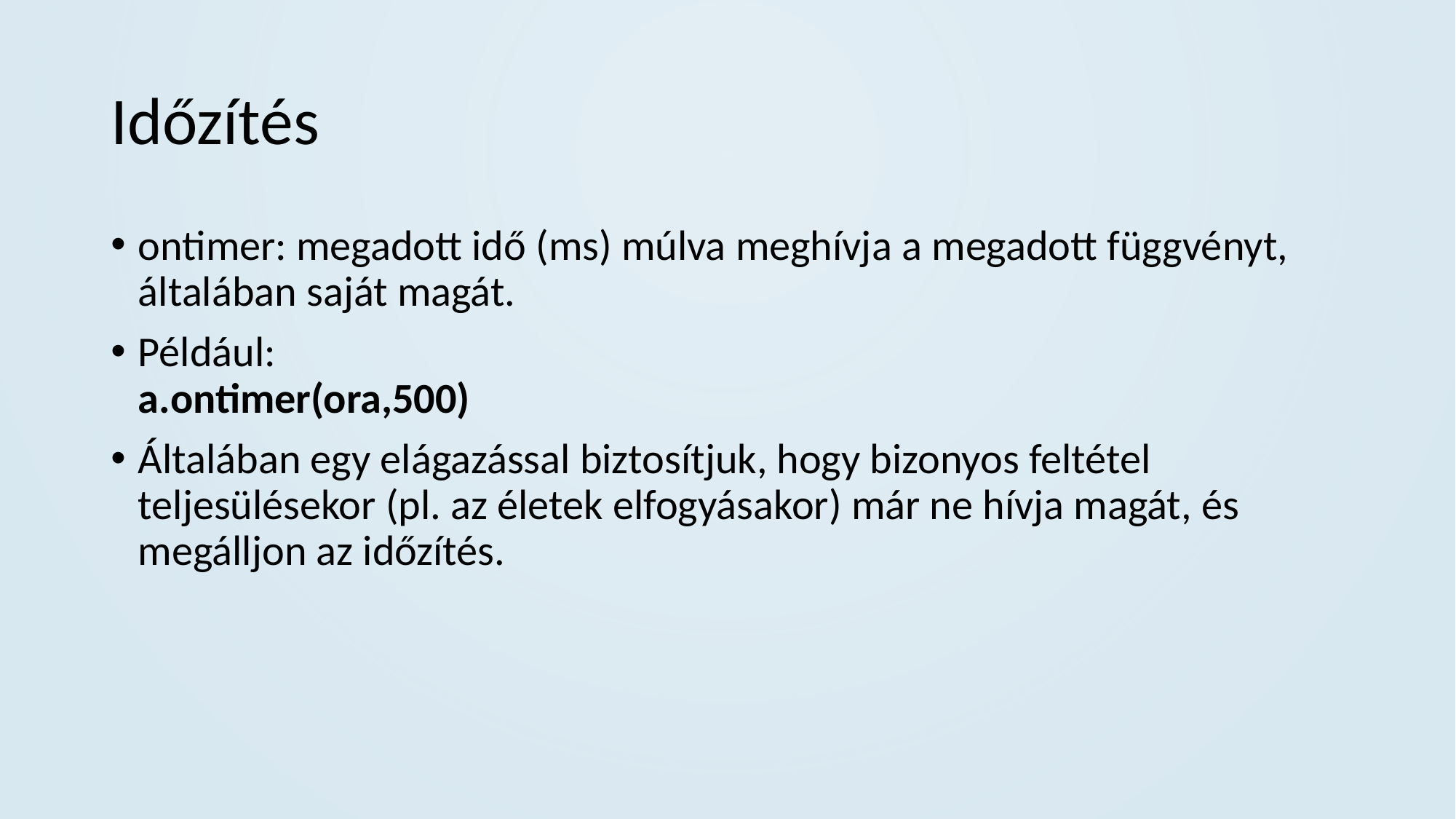

# Időzítés
ontimer: megadott idő (ms) múlva meghívja a megadott függvényt, általában saját magát.
Például:
a.ontimer(ora,500)
Általában egy elágazással biztosítjuk, hogy bizonyos feltétel teljesülésekor (pl. az életek elfogyásakor) már ne hívja magát, és megálljon az időzítés.